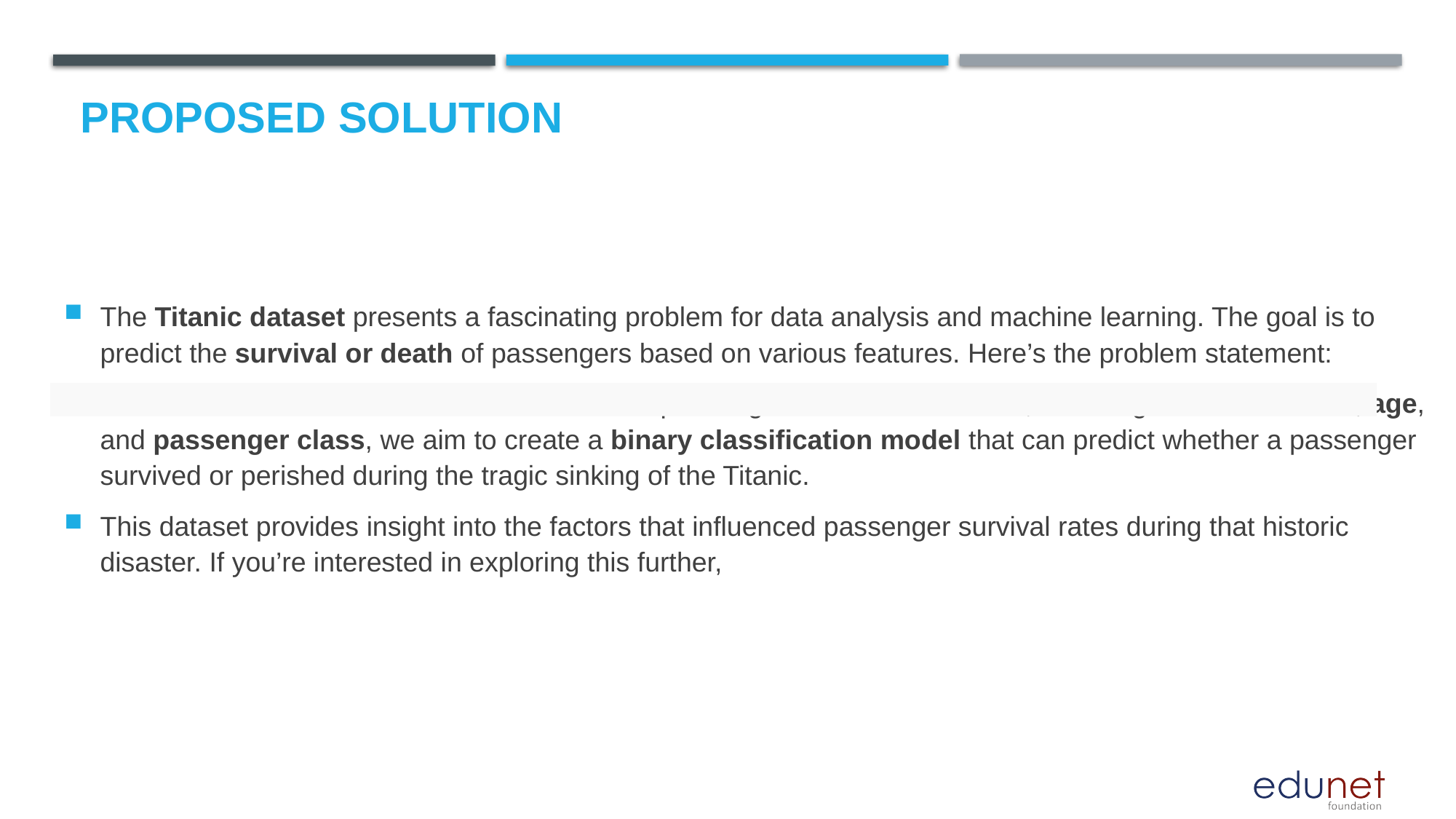

# Proposed Solution

The Titanic dataset presents a fascinating problem for data analysis and machine learning. The goal is to predict the survival or death of passengers based on various features. Here’s the problem statement:
Problem Statement: Given information about passengers aboard the Titanic, including features like sex, age, and passenger class, we aim to create a binary classification model that can predict whether a passenger survived or perished during the tragic sinking of the Titanic.
This dataset provides insight into the factors that influenced passenger survival rates during that historic disaster. If you’re interested in exploring this further,